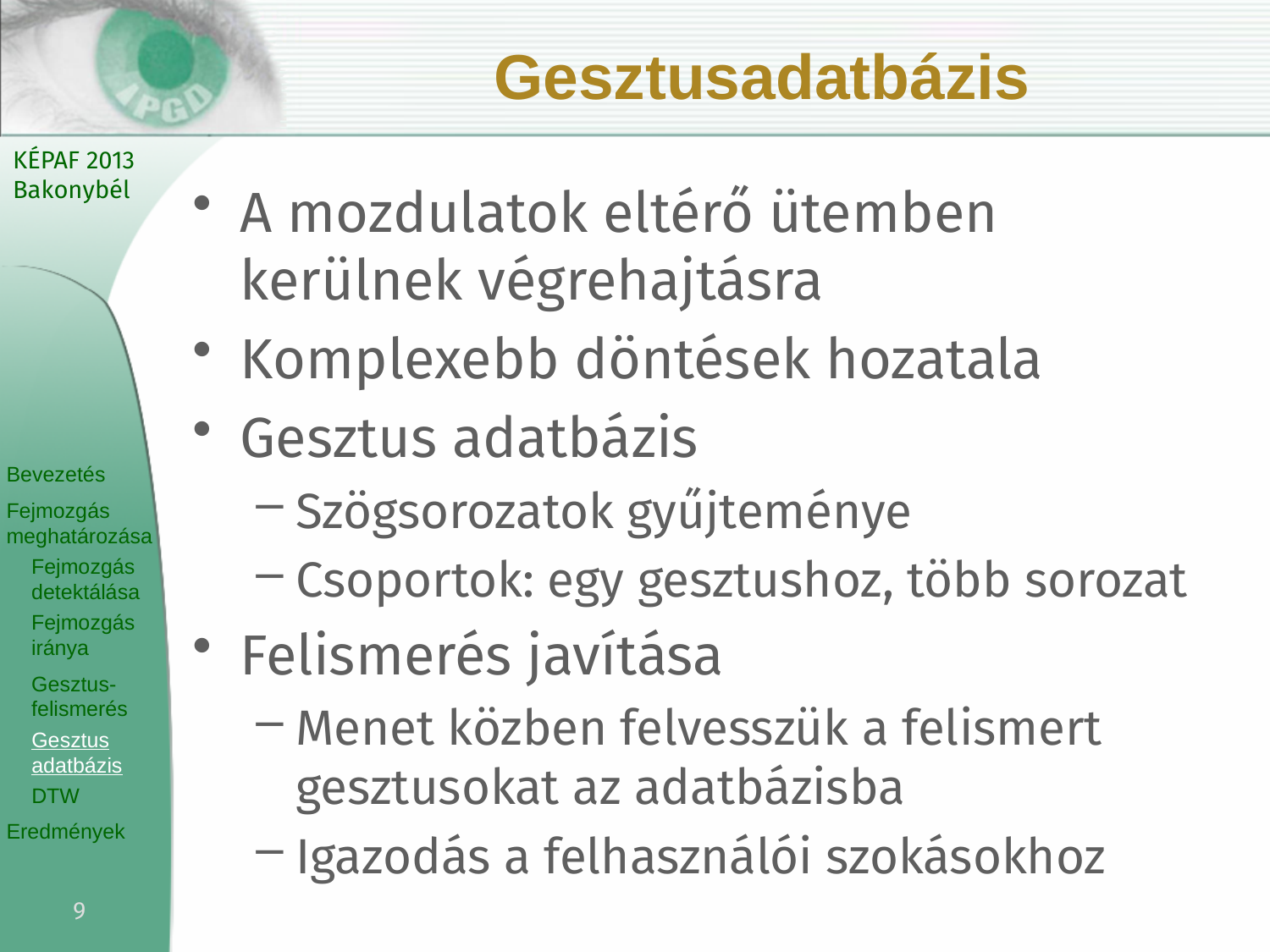

# Gesztusadatbázis
A mozdulatok eltérő ütemben kerülnek végrehajtásra
Komplexebb döntések hozatala
Gesztus adatbázis
Szögsorozatok gyűjteménye
Csoportok: egy gesztushoz, több sorozat
Felismerés javítása
Menet közben felvesszük a felismert gesztusokat az adatbázisba
Igazodás a felhasználói szokásokhoz
9